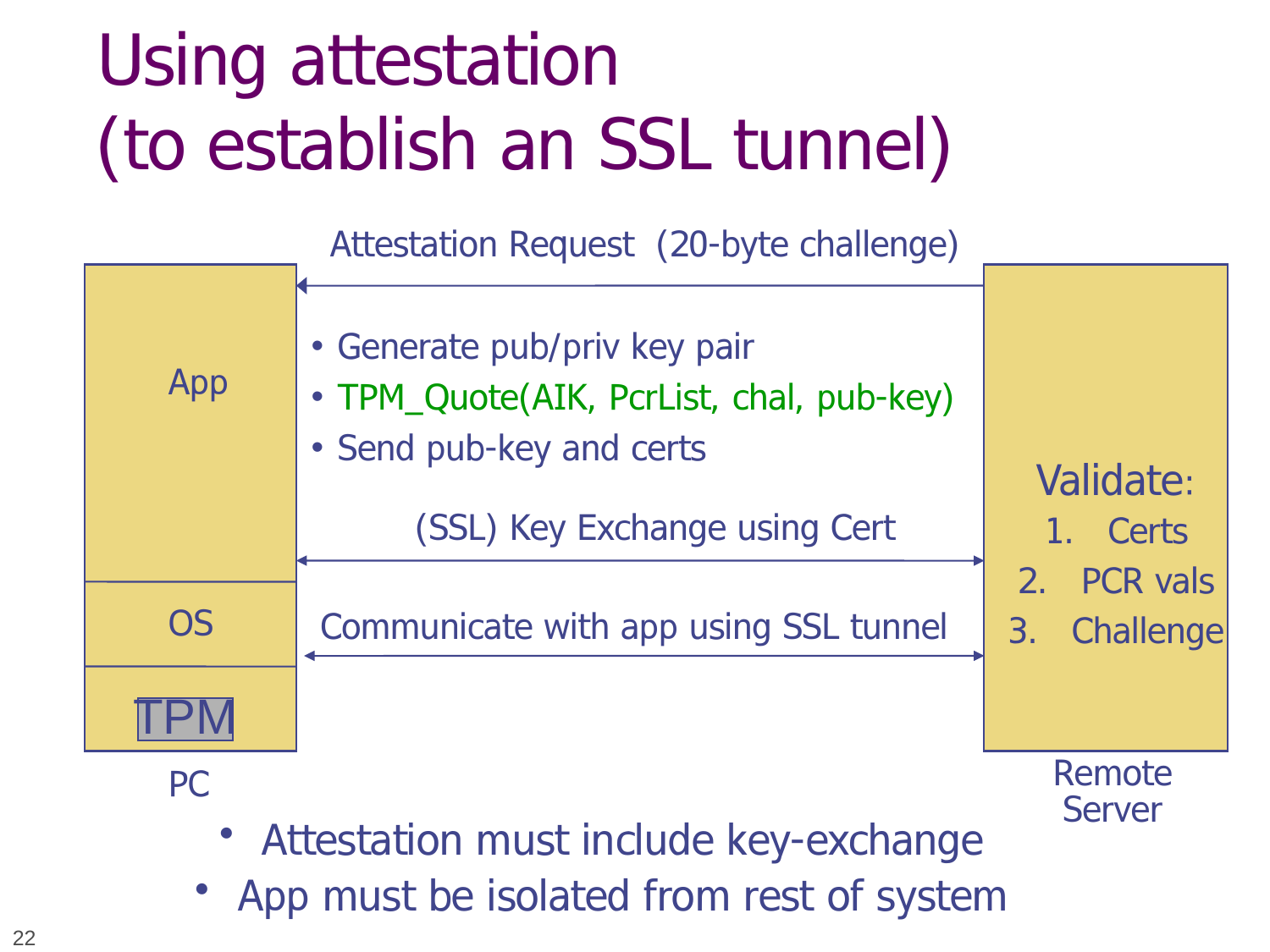

# Using attestation (to establish an SSL tunnel)
Attestation Request  (20-byte challenge)

 Generate pub/priv key pair
 TPM_Quote(AIK, PcrList, chal, pub-key)
 Send pub-key and certs
App
Validate:
Certs
PCR vals
Challenge
(SSL) Key Exchange using Cert

OS
Communicate with app using SSL tunnel

TPM
Remote
Server
PC
 Attestation must include key-exchange
 App must be isolated from rest of system